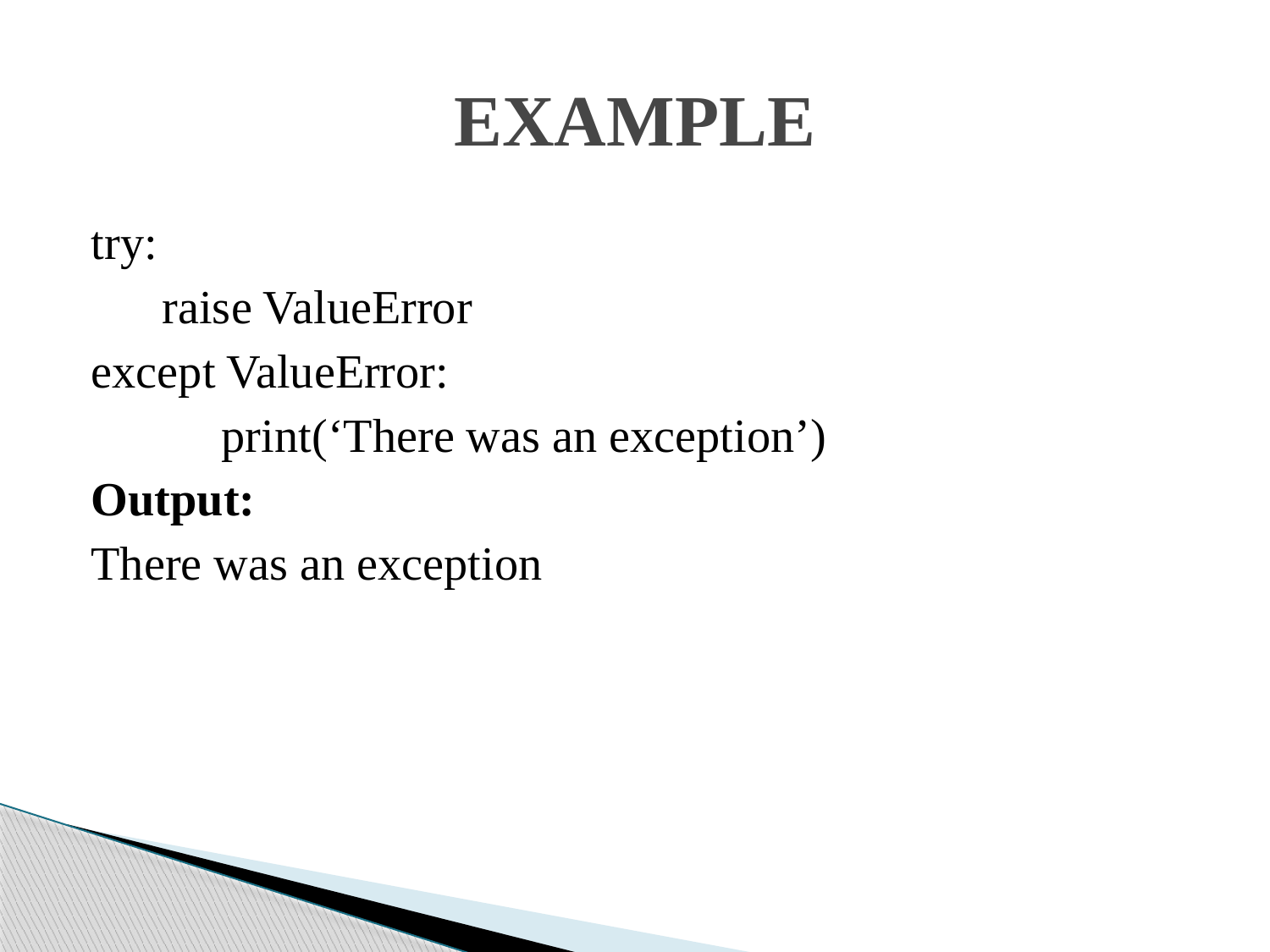

# EXAMPLE
try:
      raise ValueError
except ValueError:
           print(‘There was an exception’)
Output:
There was an exception